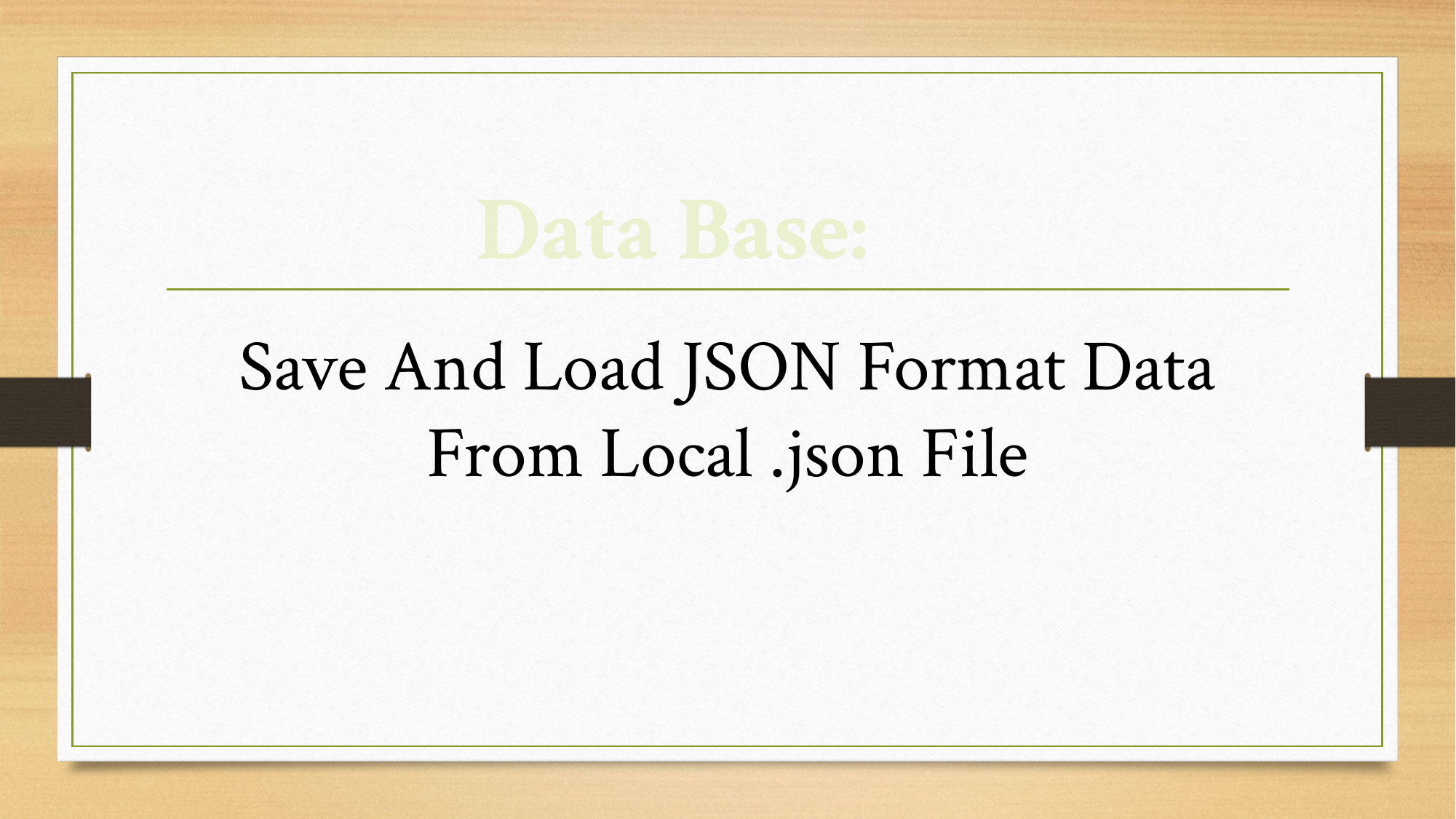

Data Base:

Save And Load JSON Format Data From Local .json File